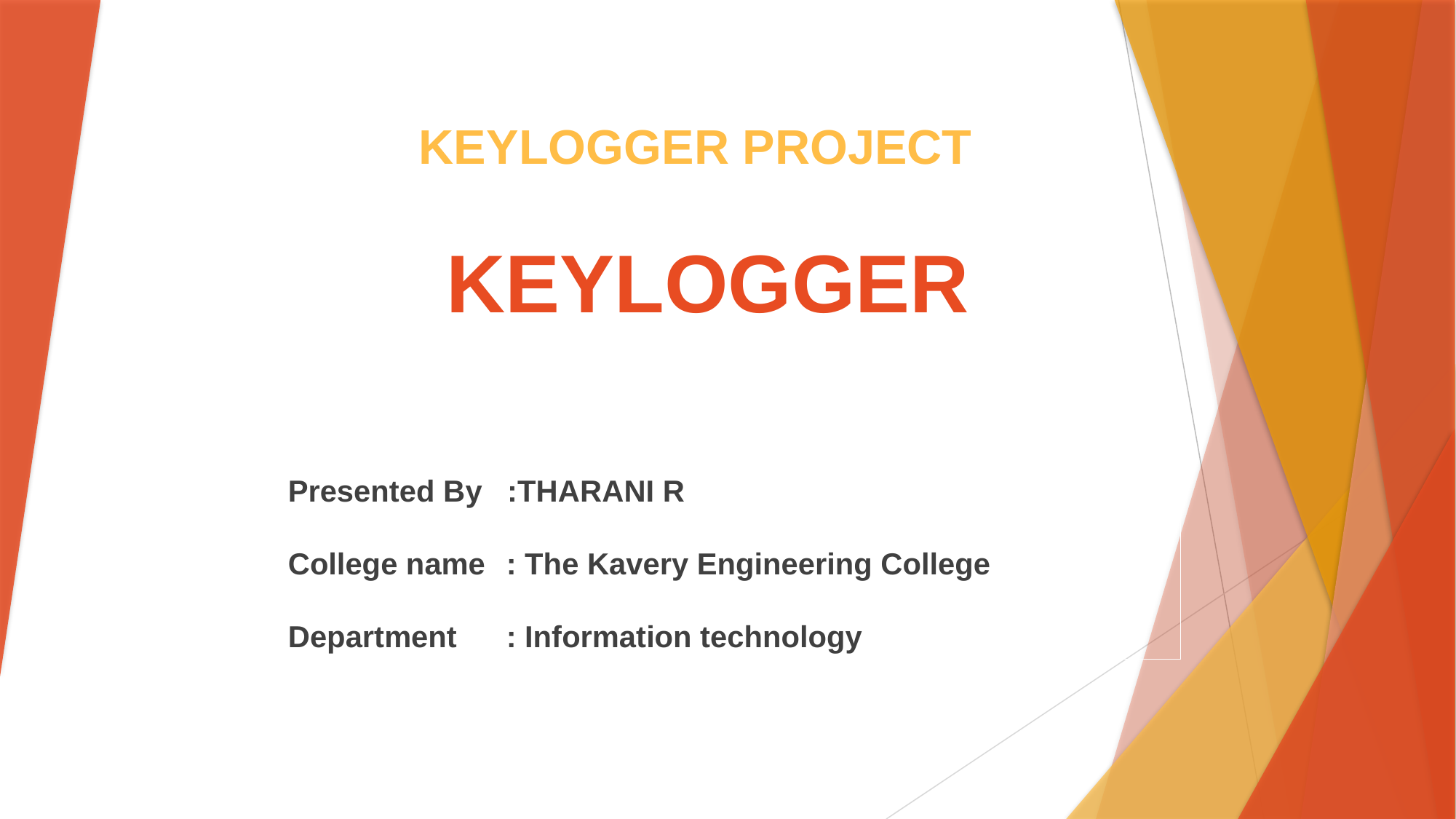

KEYLOGGER PROJECT
# KEYLOGGER
Presented By   :THARANI R

College name	: The Kavery Engineering College

Department	: Information technology